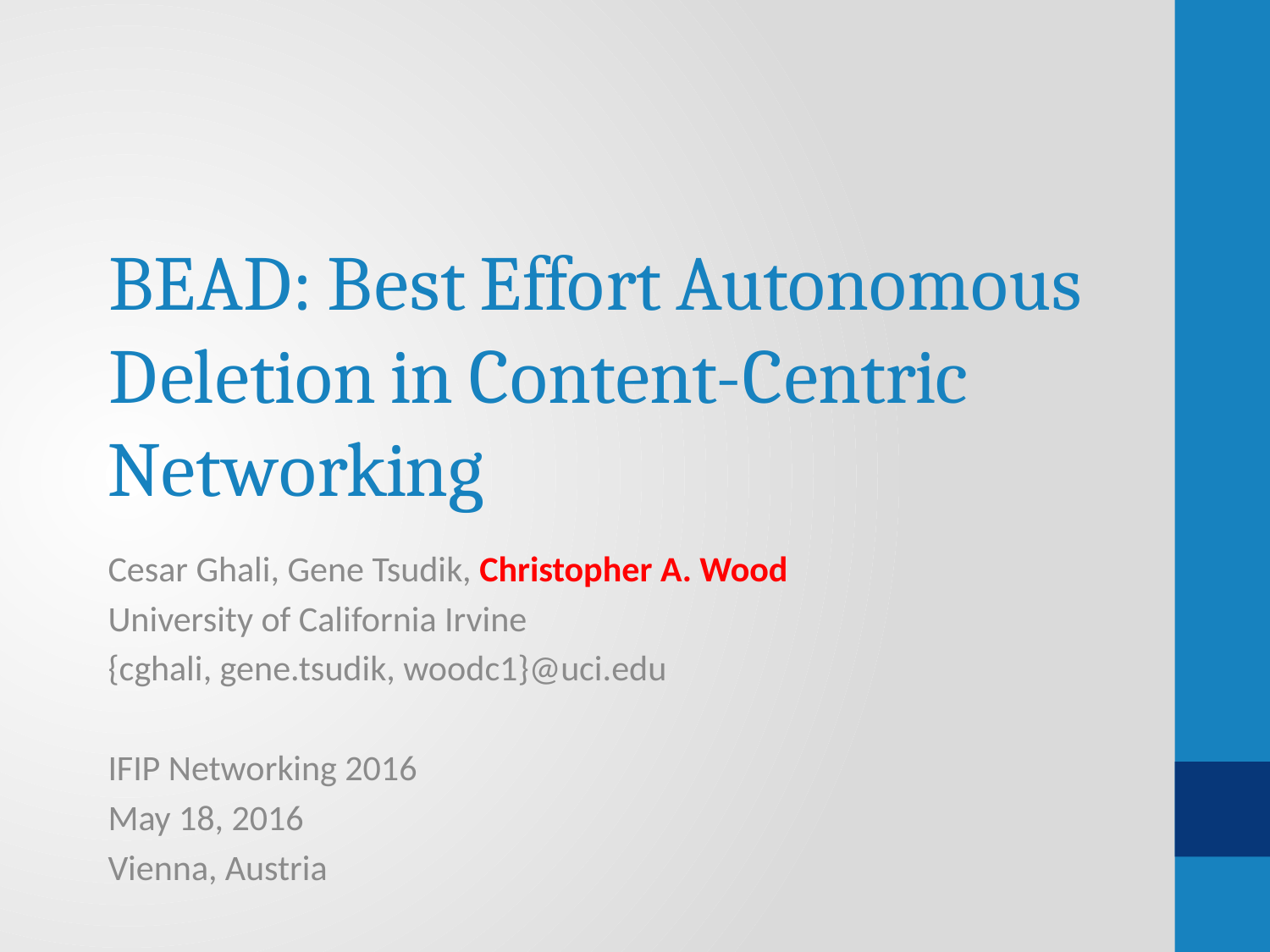

# BEAD: Best Effort Autonomous Deletion in Content-Centric Networking
Cesar Ghali, Gene Tsudik, Christopher A. Wood
University of California Irvine
{cghali, gene.tsudik, woodc1}@uci.edu

IFIP Networking 2016
May 18, 2016
Vienna, Austria